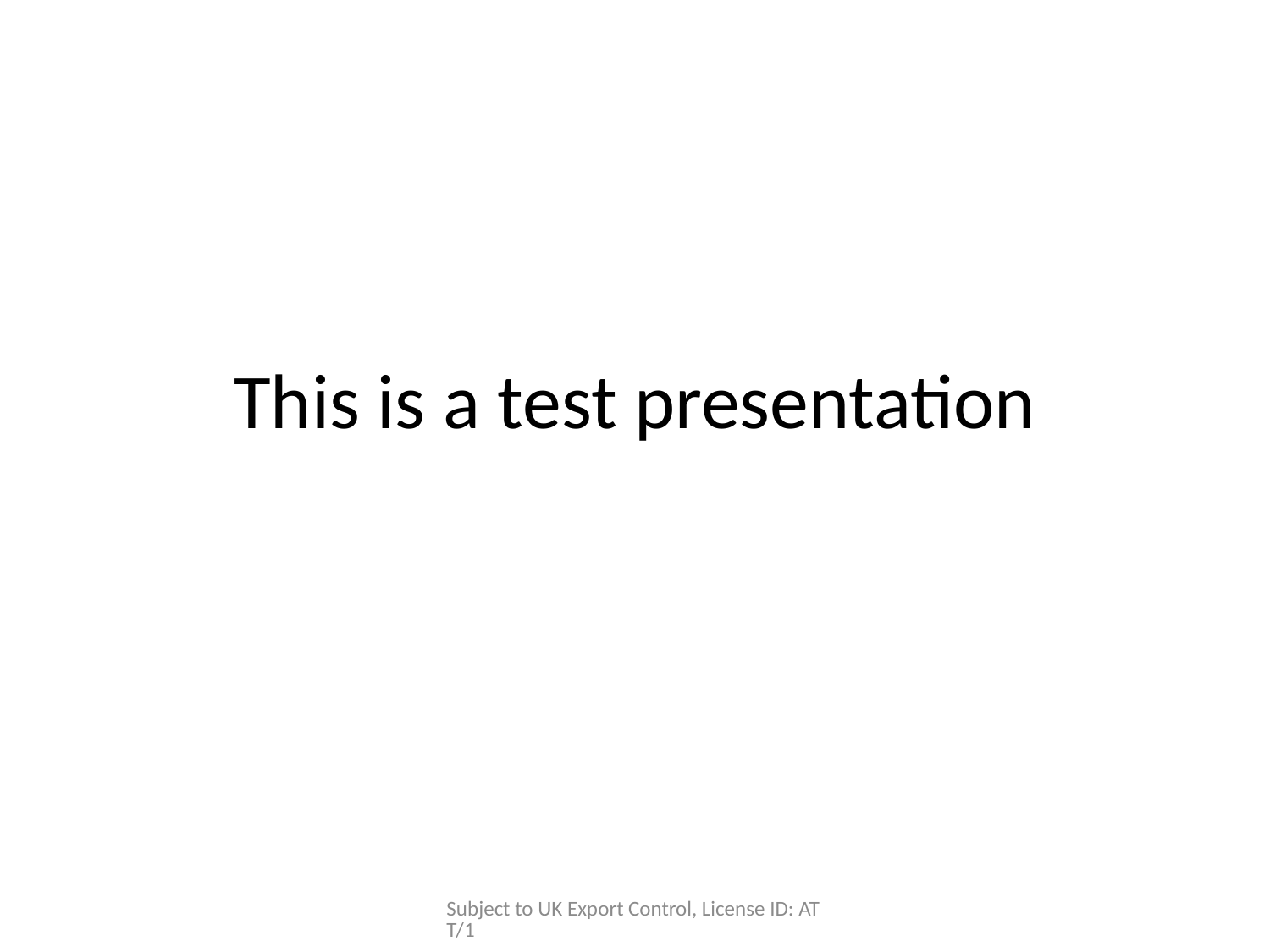

# This is a test presentation

Subject to UK Export Control, License ID: ATT/1